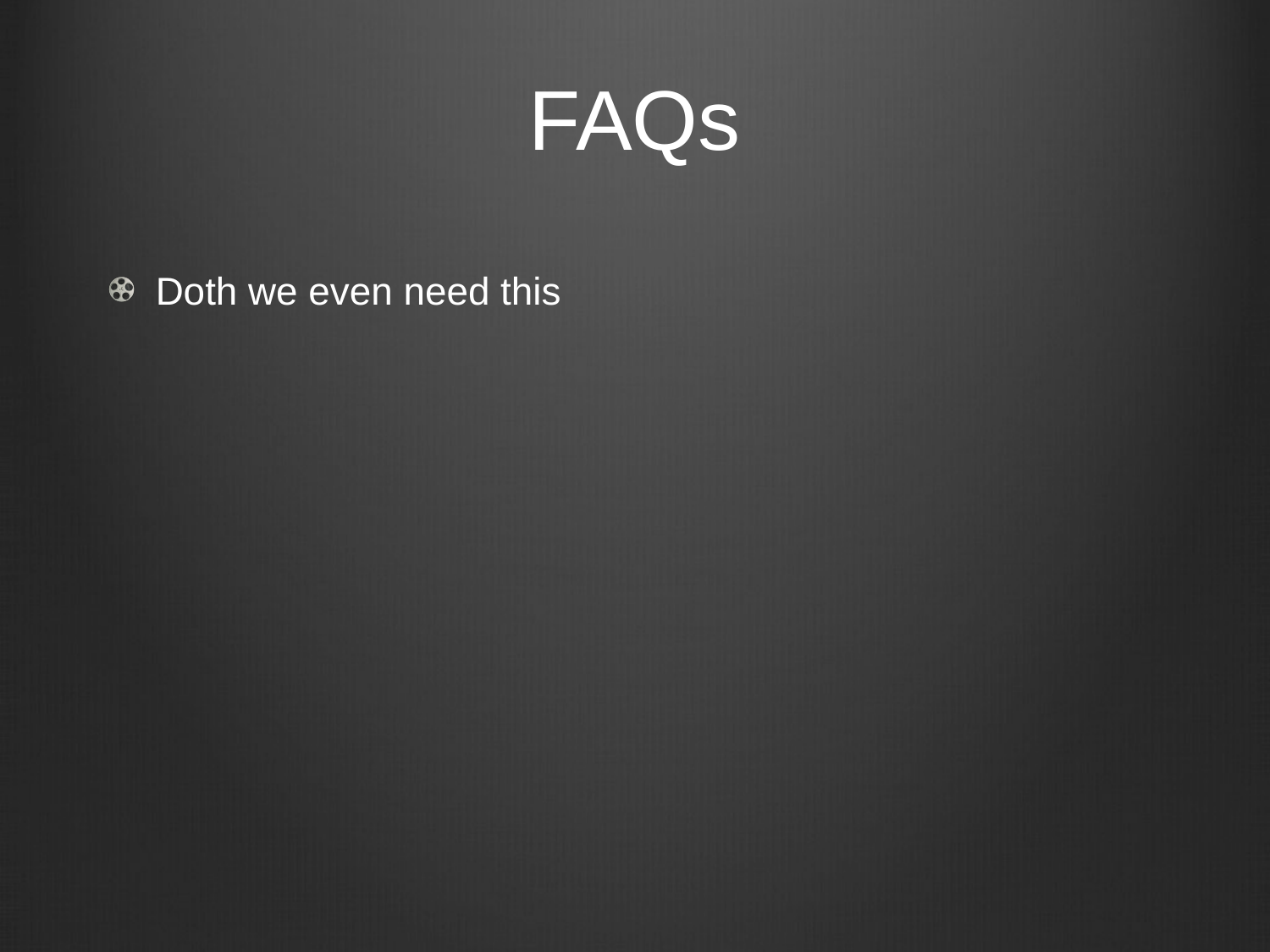

# FAQs
Doth we even need this